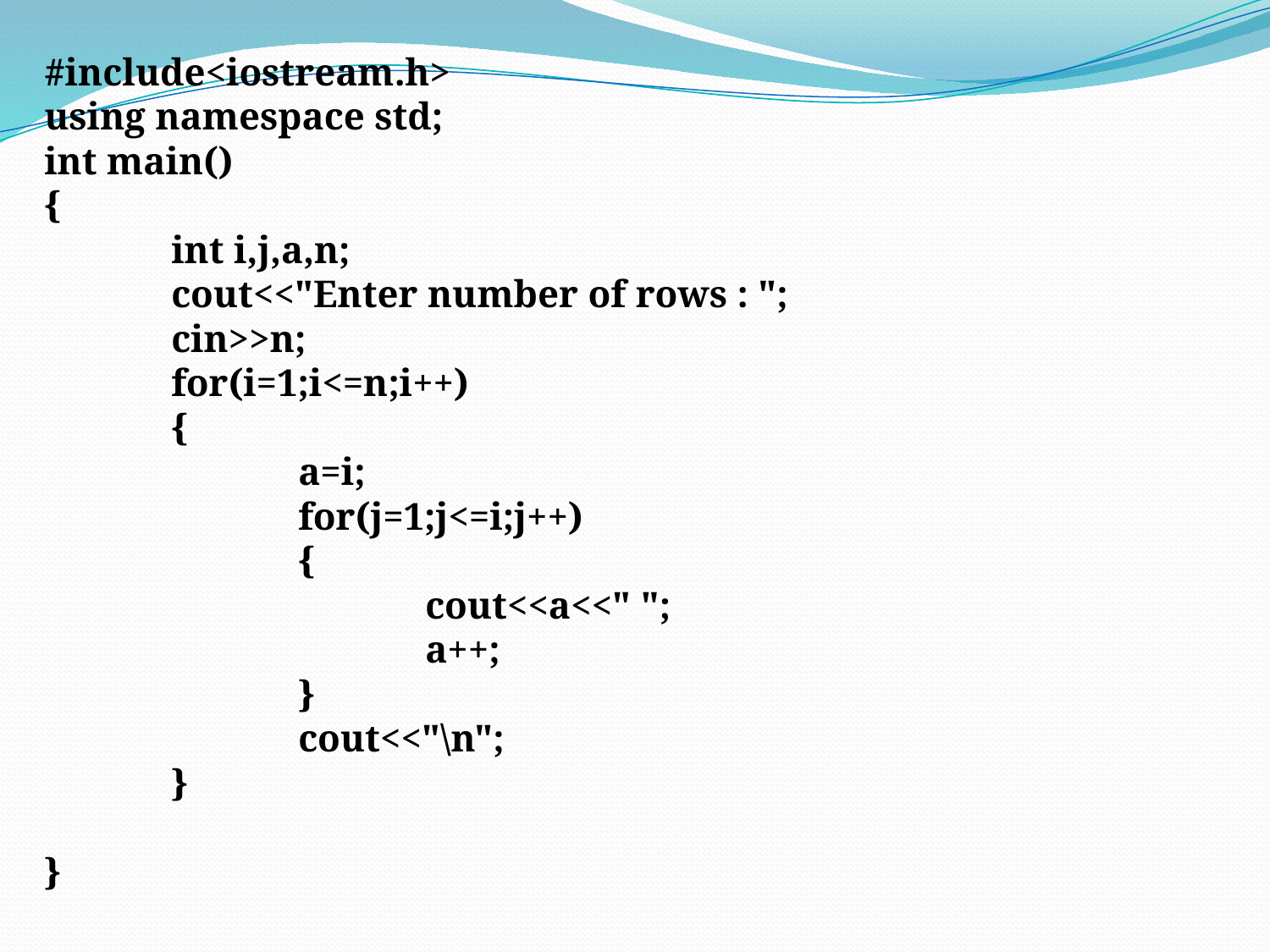

#include<iostream.h>
using namespace std;
int main()
{
	int i,j,a,n;
	cout<<"Enter number of rows : ";
	cin>>n;
	for(i=1;i<=n;i++)
	{
		a=i;
		for(j=1;j<=i;j++)
		{
			cout<<a<<" ";
			a++;
		}
		cout<<"\n";
	}

}